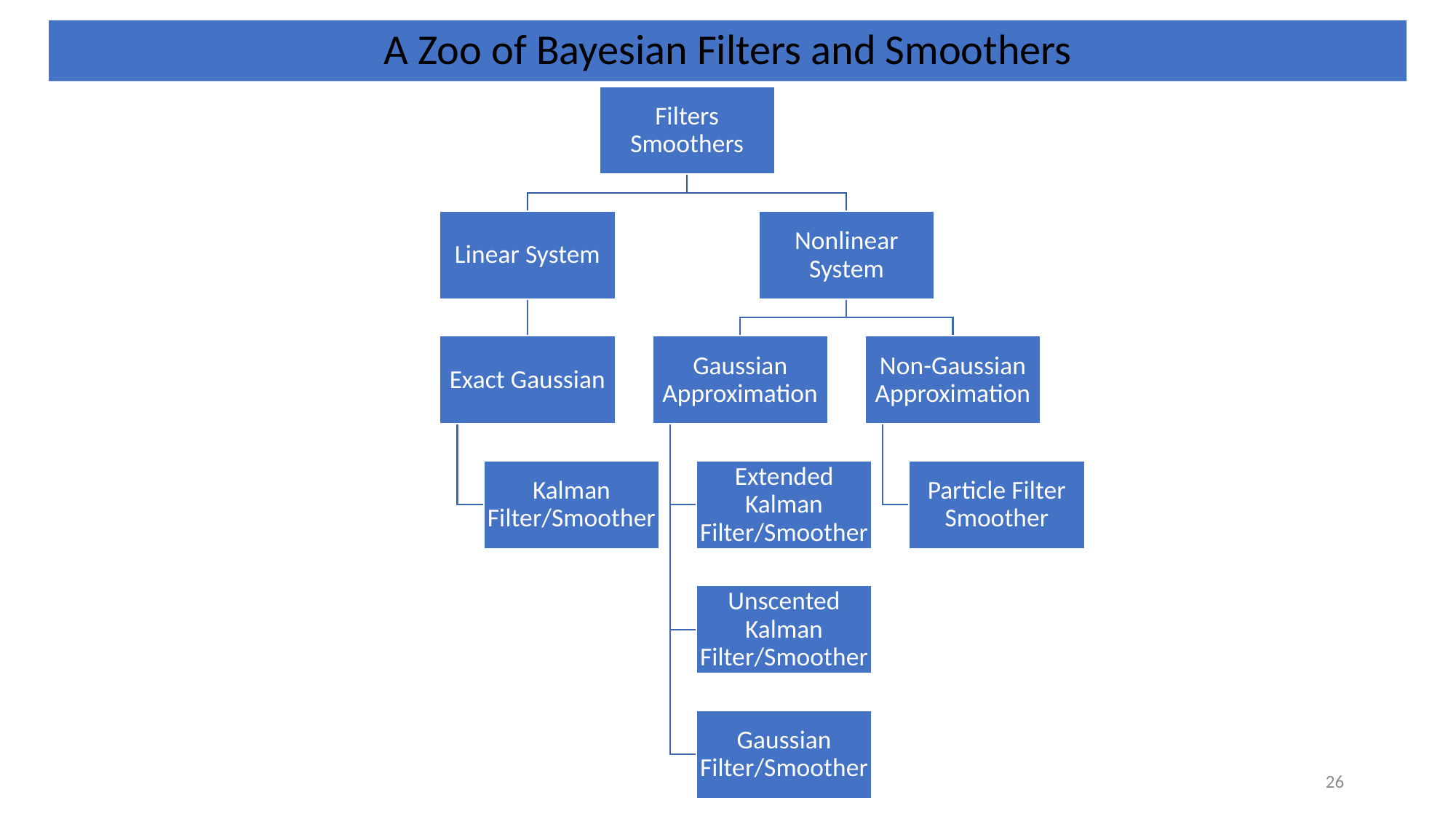

A Zoo of Bayesian Filters and Smoothers
Filters Smoothers
Linear System
Exact Gaussian
Kalman Filter/Smoother
Nonlinear System
Gaussian Approximation
Extended Kalman Filter/Smoother
Unscented Kalman Filter/Smoother
Gaussian Filter/Smoother
Non-Gaussian Approximation
Particle Filter Smoother
26